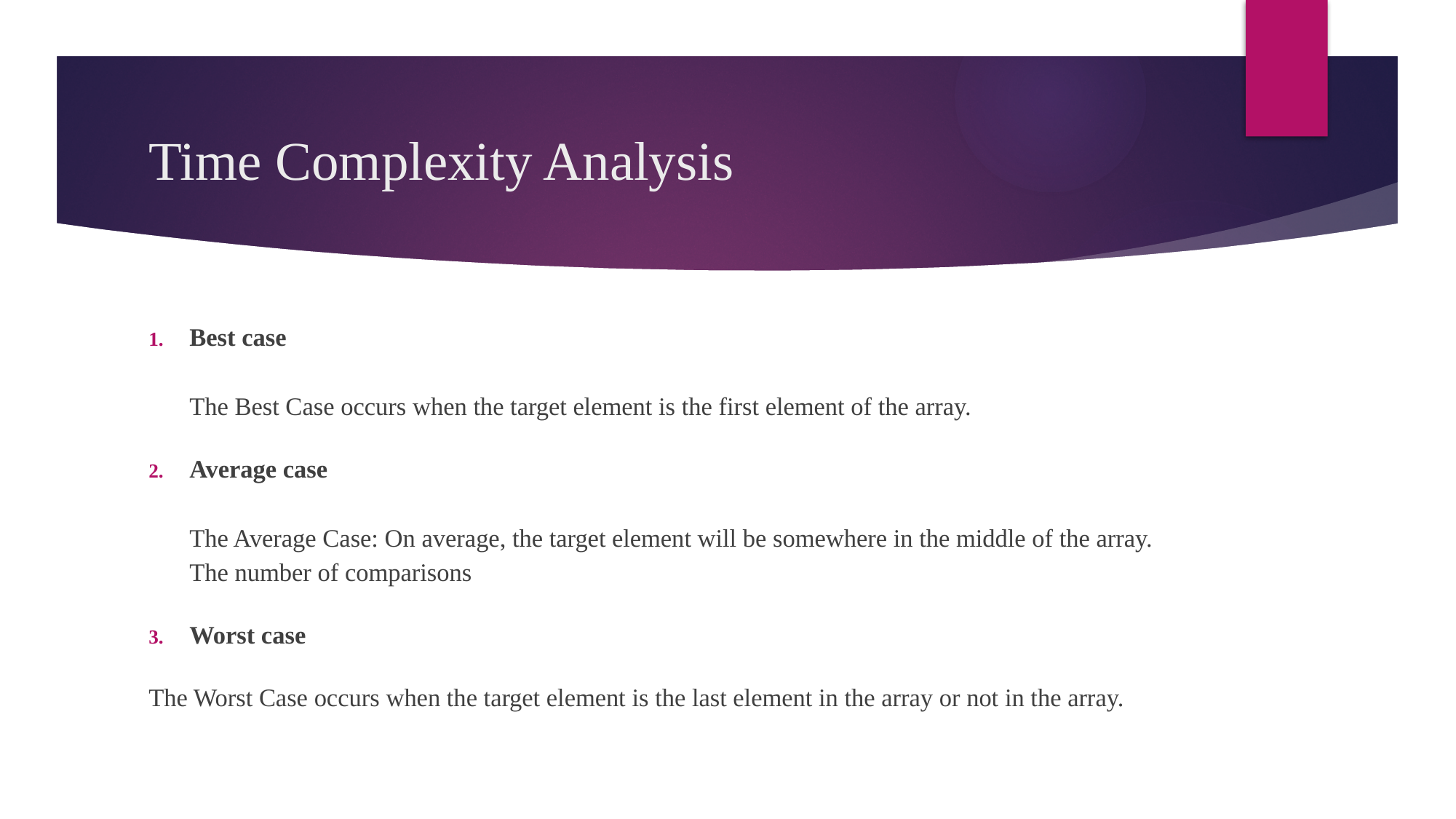

# Time Complexity Analysis
Best case
The Best Case occurs when the target element is the first element of the array.
Average case
The Average Case: On average, the target element will be somewhere in the middle of the array. The number of comparisons
Worst case
The Worst Case occurs when the target element is the last element in the array or not in the array.